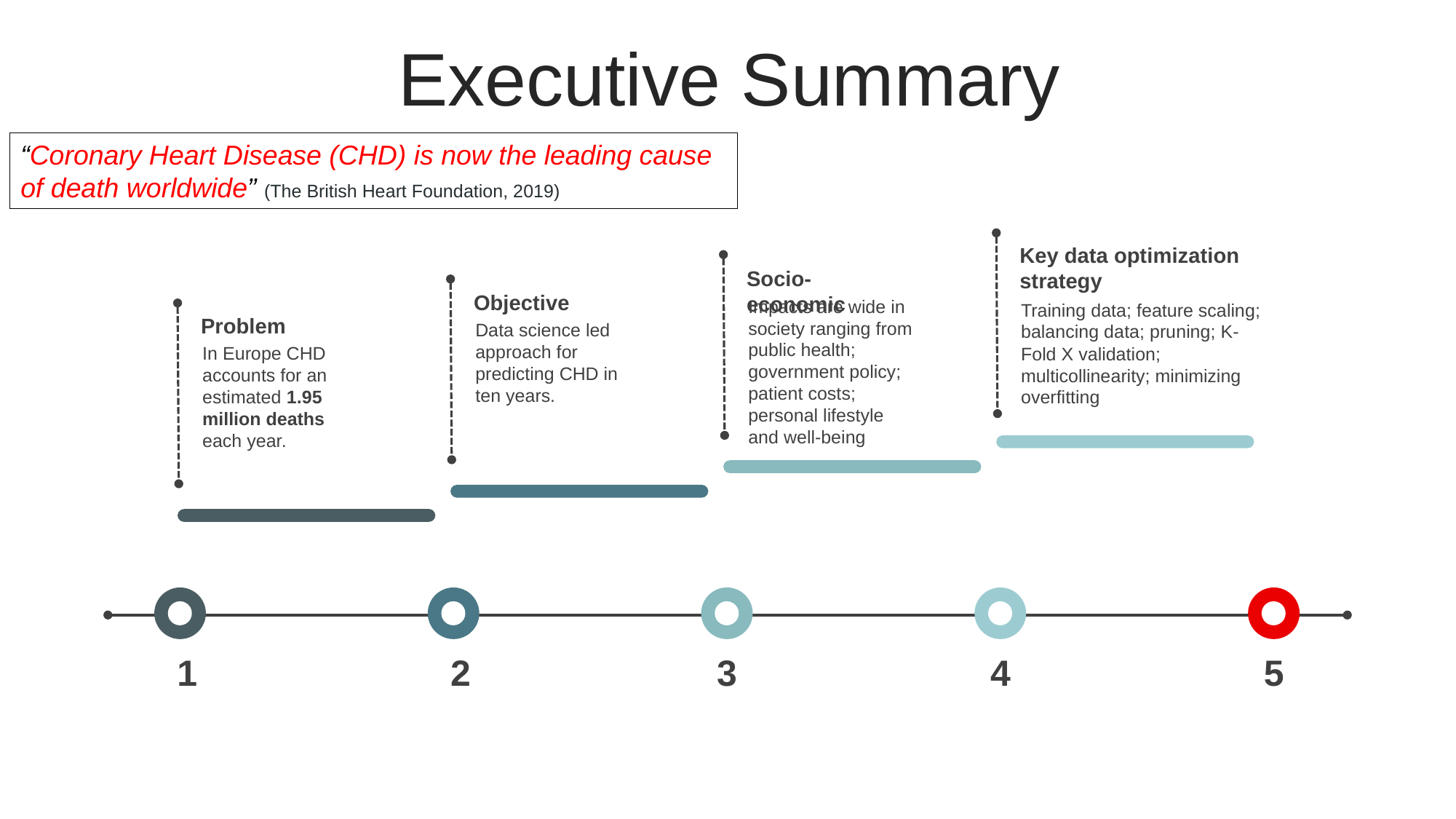

Executive Summary
“Coronary Heart Disease (CHD) is now the leading cause of death worldwide” (The British Heart Foundation, 2019)
Key data optimization strategy
Training data; feature scaling; balancing data; pruning; K-Fold X validation; multicollinearity; minimizing overfitting
Socio-economic
Impacts are wide in society ranging from public health; government policy; patient costs; personal lifestyle and well-being
Objective
Data science led approach for predicting CHD in ten years.
Problem
In Europe CHD accounts for an estimated 1.95 million deaths each year.

1
2
3
4
5